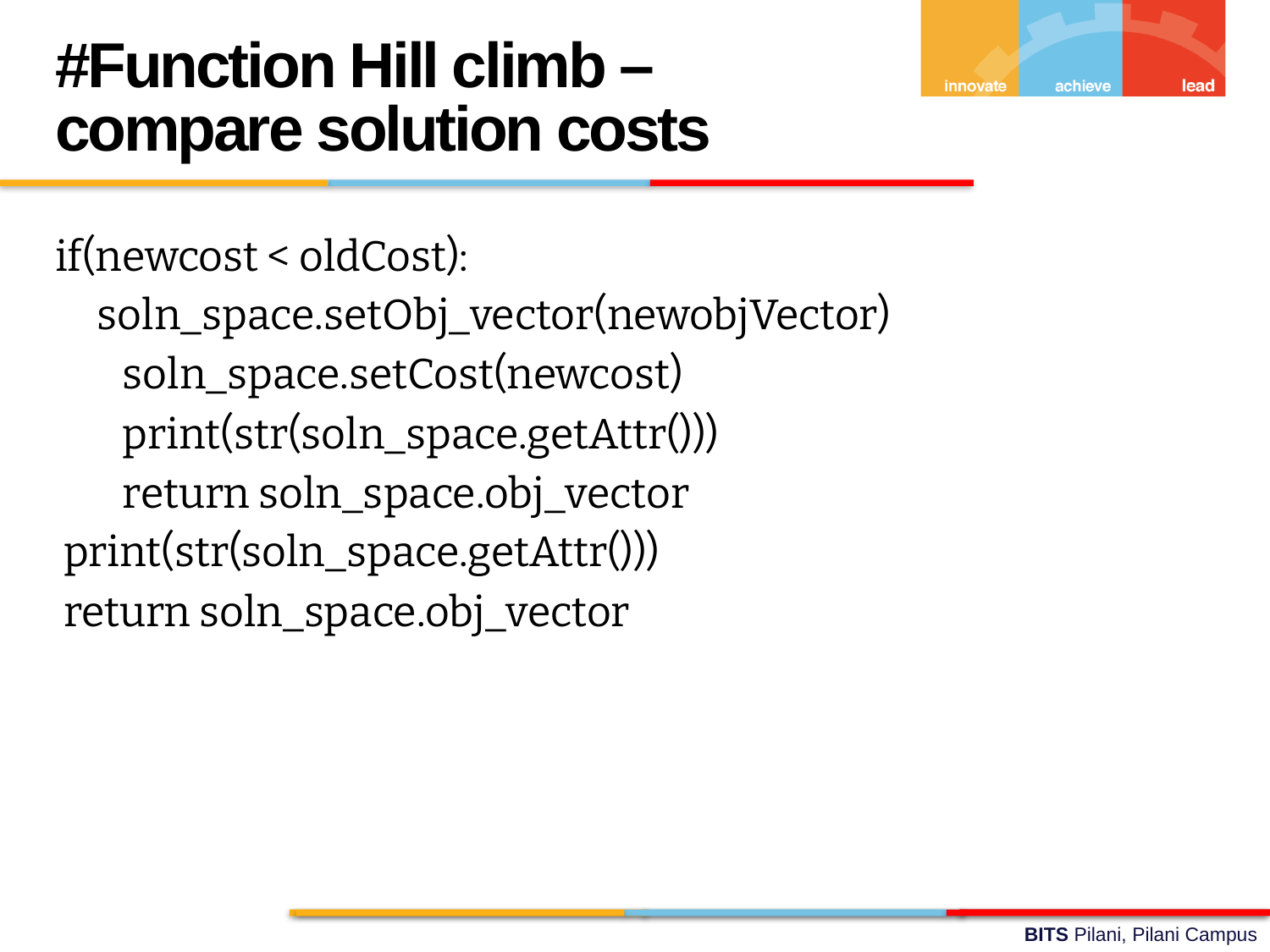

#Function Hill climb – compare solution costs
if(newcost < oldCost):
     soln_space.setObj_vector(newobjVector)
        soln_space.setCost(newcost)
        print(str(soln_space.getAttr()))
        return soln_space.obj_vector
 print(str(soln_space.getAttr()))
 return soln_space.obj_vector